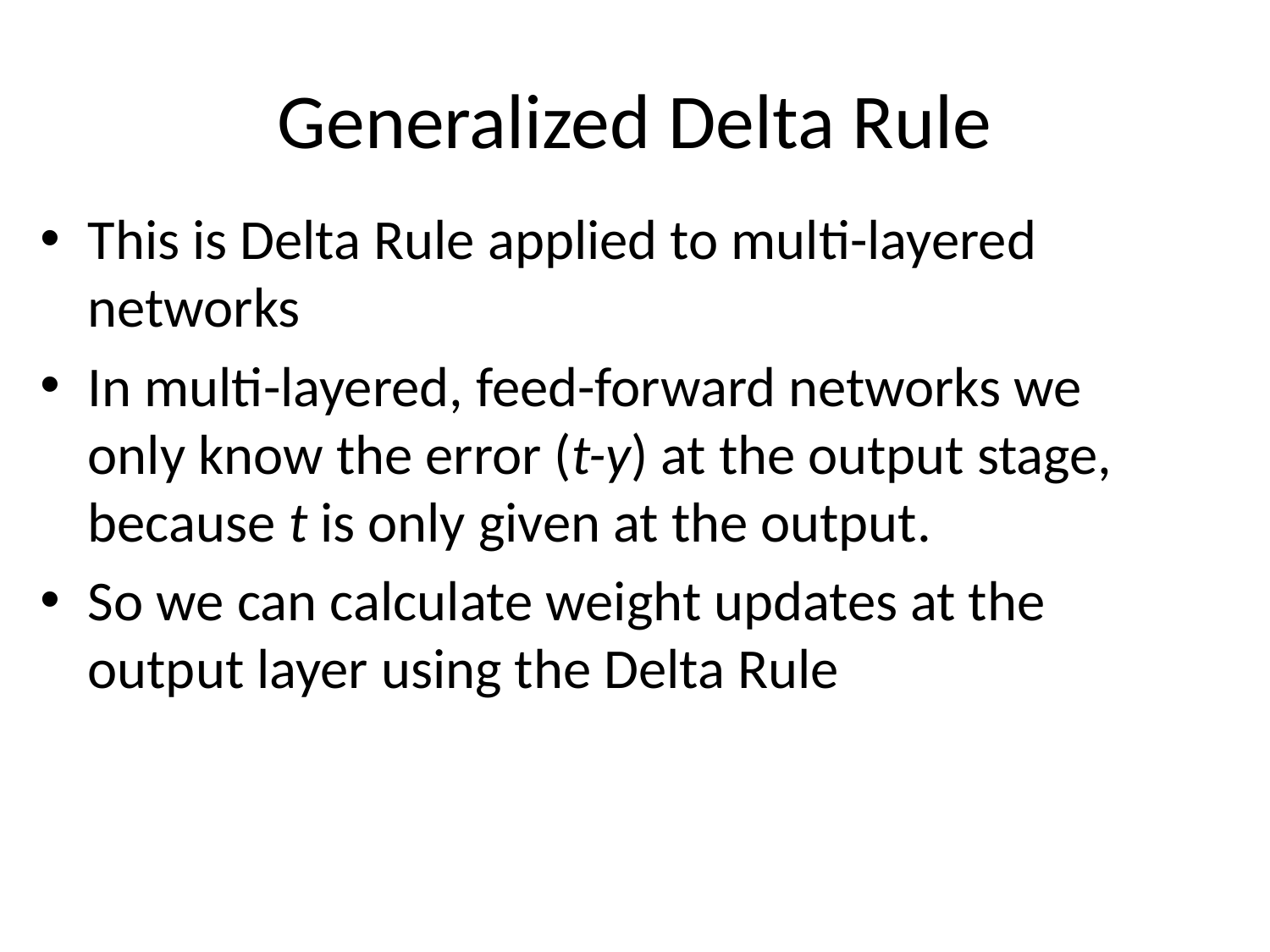

# Generalized Delta Rule
This is Delta Rule applied to multi-layered networks
In multi-layered, feed-forward networks we only know the error (t-y) at the output stage, because t is only given at the output.
So we can calculate weight updates at the output layer using the Delta Rule